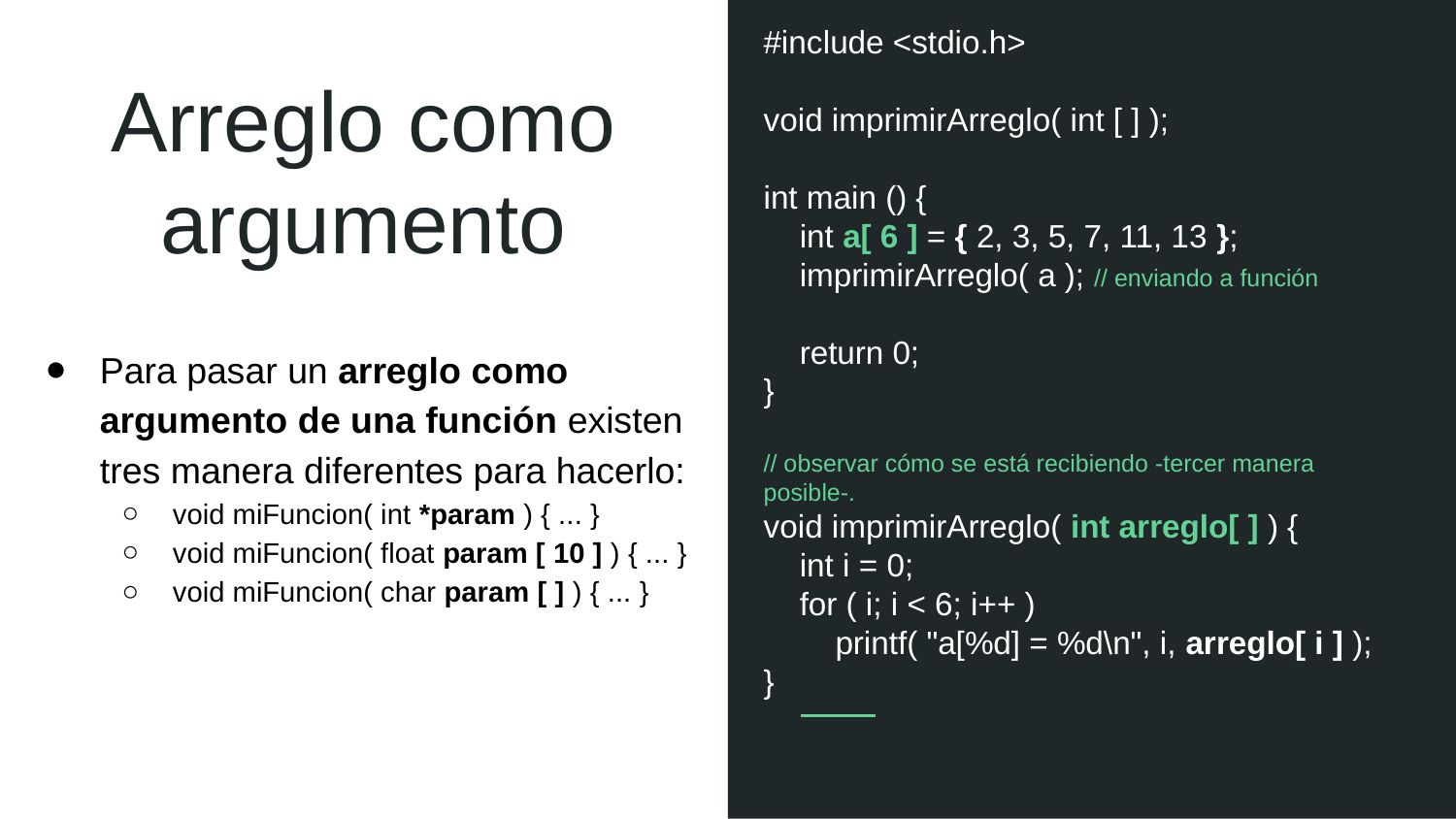

#include <stdio.h>

void imprimirArreglo( int [ ] );

int main () {
    int a[ 6 ] = { 2, 3, 5, 7, 11, 13 };
    imprimirArreglo( a ); // enviando a función

    return 0;
}

// observar cómo se está recibiendo -tercer manera posible-.
void imprimirArreglo( int arreglo[ ] ) {
    int i = 0;
    for ( i; i < 6; i++ )
        printf( "a[%d] = %d\n", i, arreglo[ i ] );
}
# Arreglo como argumento
Para pasar un arreglo como argumento de una función existen tres manera diferentes para hacerlo:
void miFuncion( int *param ) { ... }
void miFuncion( float param [ 10 ] ) { ... }
void miFuncion( char param [ ] ) { ... }